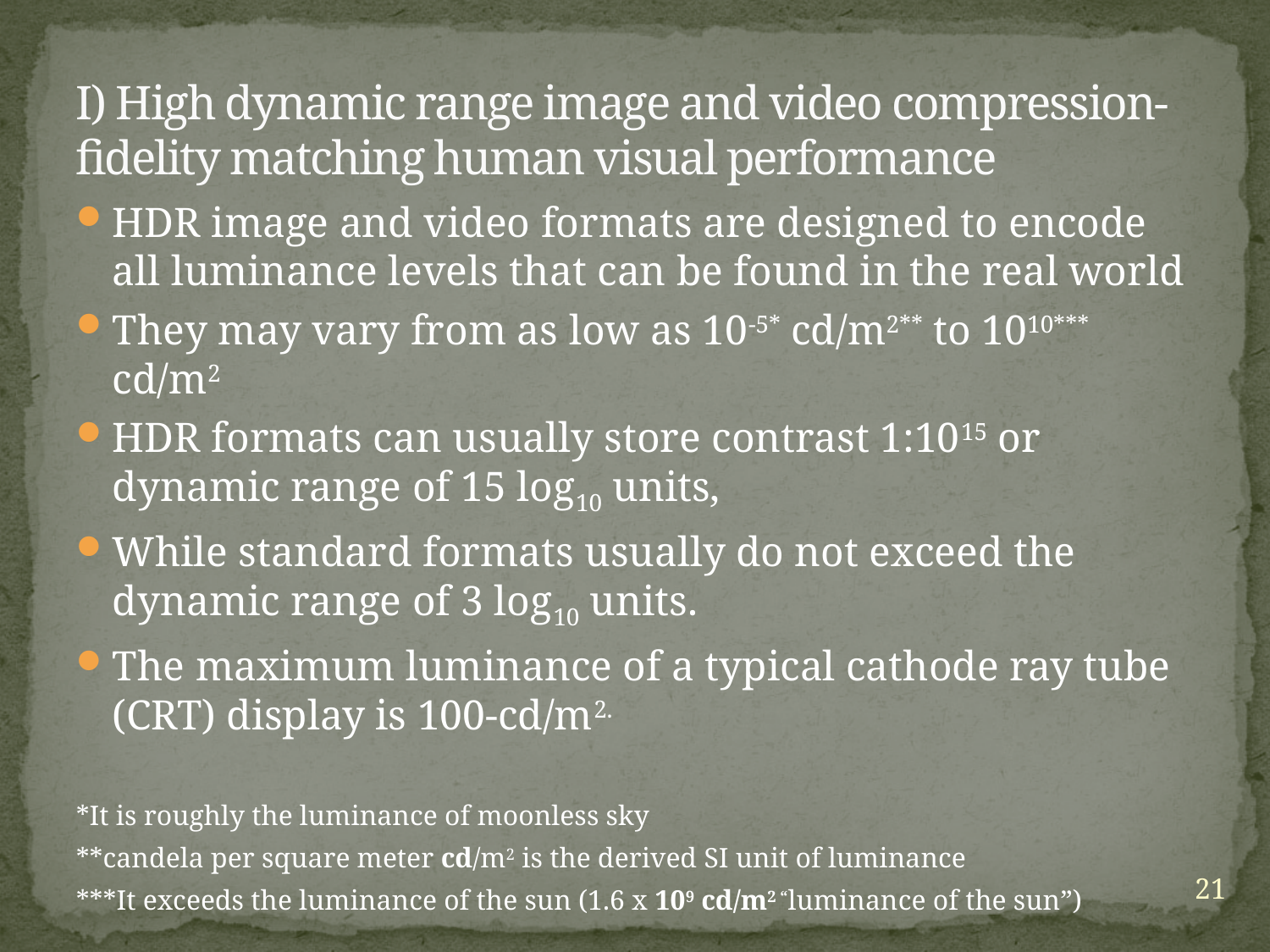

# I) High dynamic range image and video compression-fidelity matching human visual performance
HDR image and video formats are designed to encode all luminance levels that can be found in the real world
They may vary from as low as 10-5* cd/m2** to 1010*** cd/m2
HDR formats can usually store contrast 1:1015 or dynamic range of 15 log10 units,
While standard formats usually do not exceed the dynamic range of 3 log10 units.
The maximum luminance of a typical cathode ray tube (CRT) display is 100-cd/m2.

*It is roughly the luminance of moonless sky
**candela per square meter cd/m2 is the derived SI unit of luminance
***It exceeds the luminance of the sun (1.6 x 109 cd/m2 “luminance of the sun”)
21